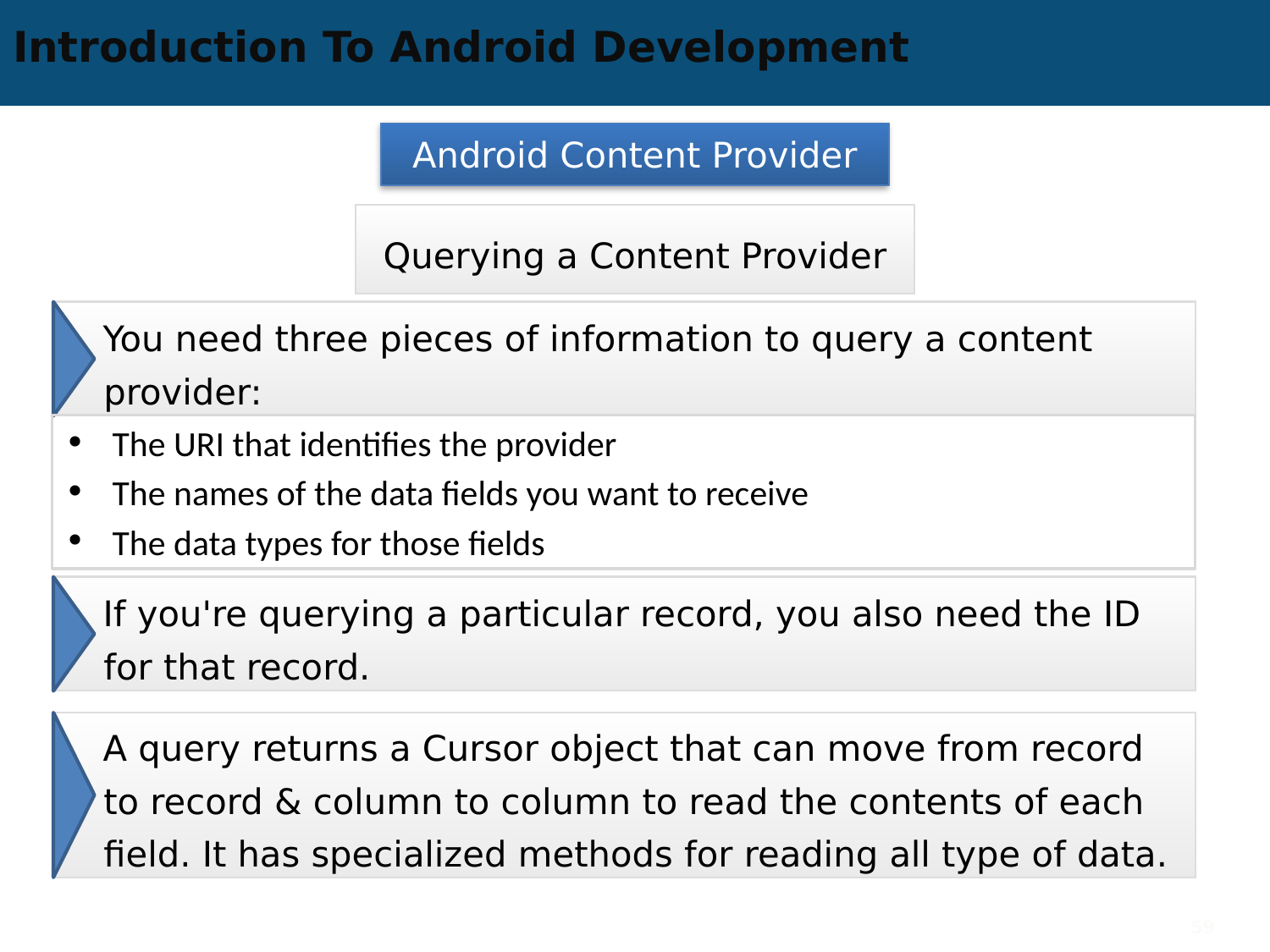

# Introduction To Android Development
Android Content Provider
Querying a Content Provider
You need three pieces of information to query a content provider:

The URI that identifies the provider
The names of the data fields you want to receive
The data types for those fields
If you're querying a particular record, you also need the ID for that record.

A query returns a Cursor object that can move from record to record & column to column to read the contents of each field. It has specialized methods for reading all type of data.